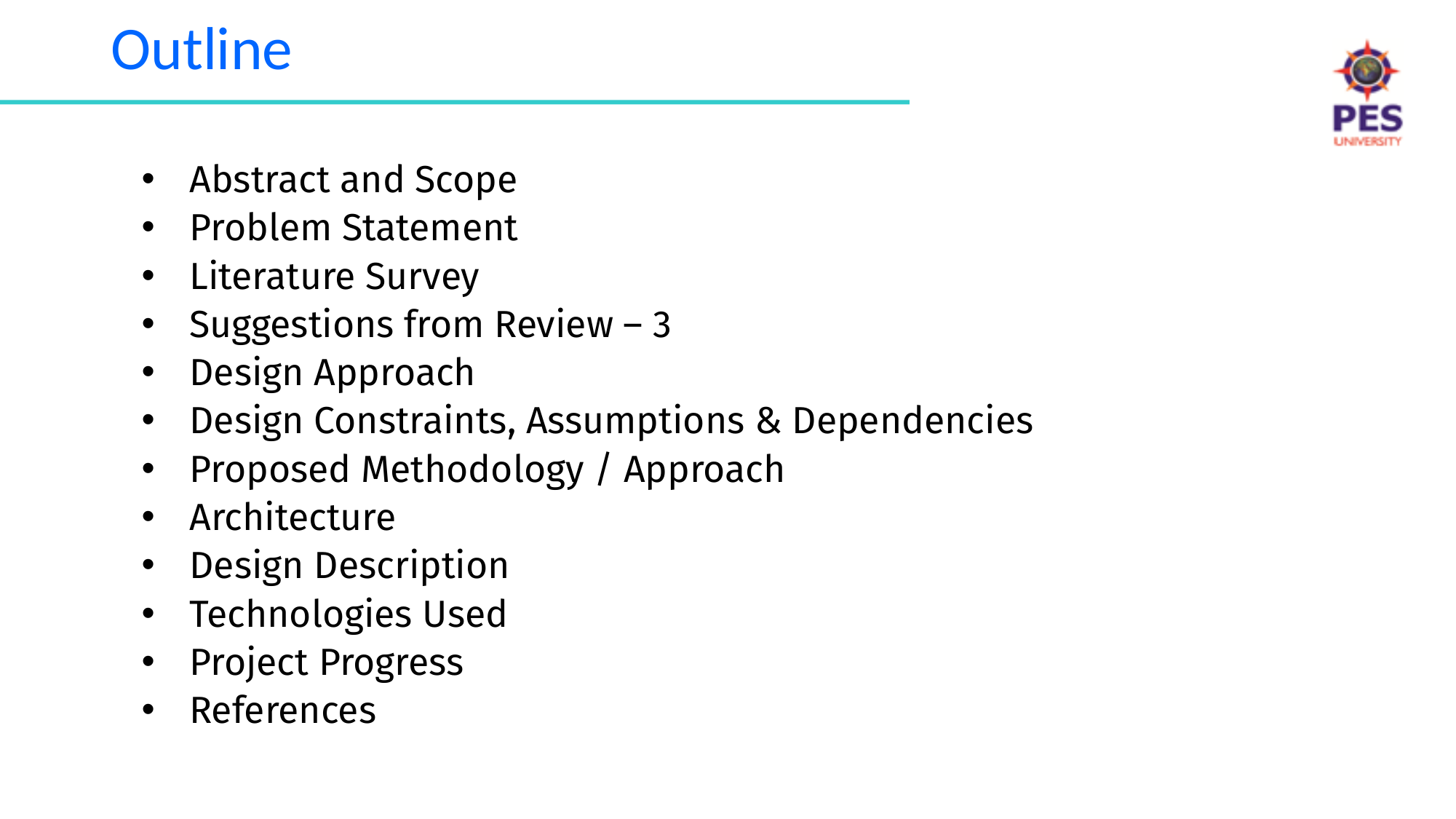

# Outline
Abstract and Scope
Problem Statement
Literature Survey
Suggestions from Review – 3
Design Approach
Design Constraints, Assumptions & Dependencies
Proposed Methodology / Approach
Architecture
Design Description
Technologies Used
Project Progress
References